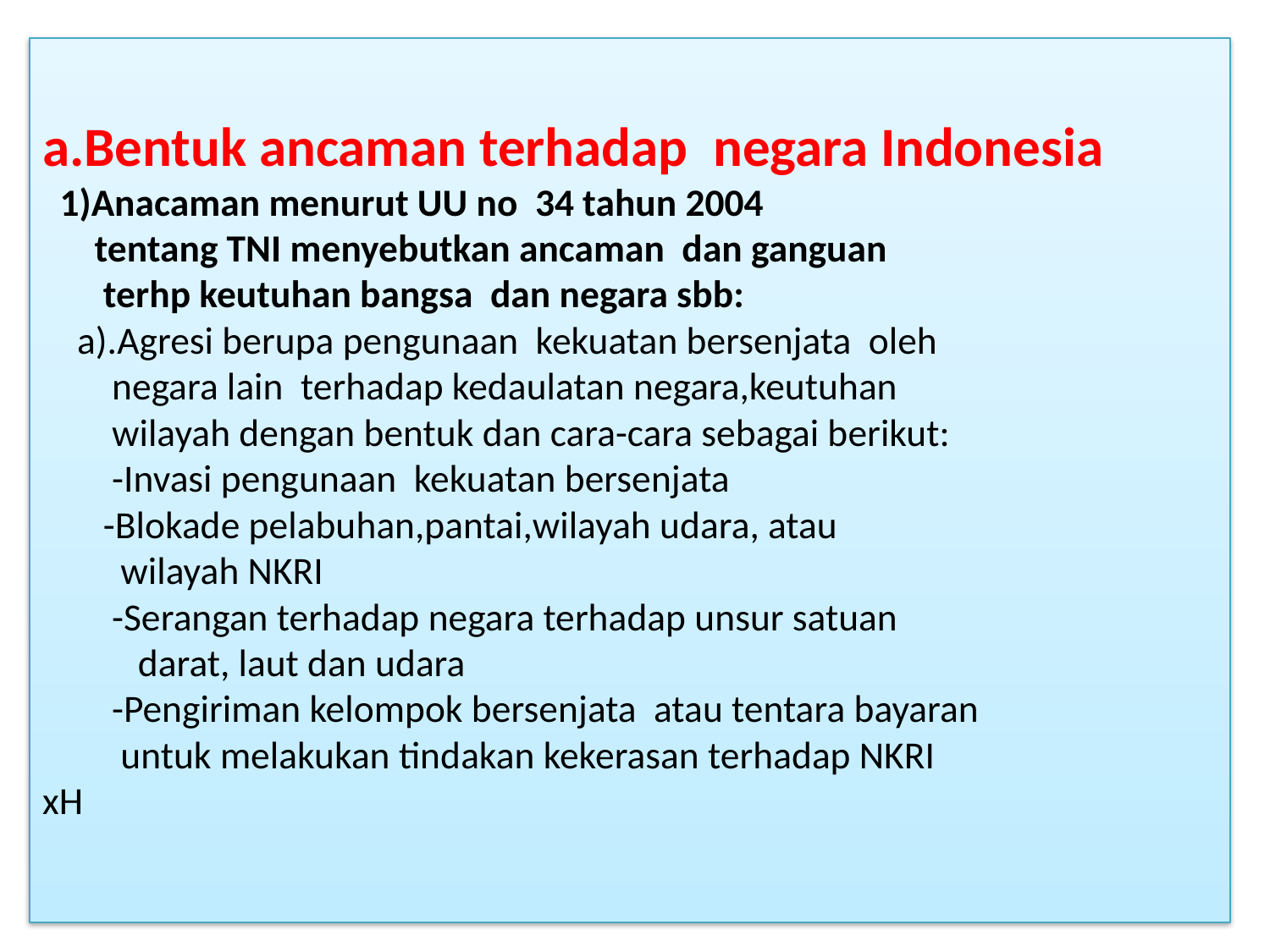

# a.Bentuk ancaman terhadap  negara Indonesia 1)Anacaman menurut UU no  34 tahun 2004 tentang TNI menyebutkan ancaman  dan ganguan terhp keutuhan bangsa  dan negara sbb: a).Agresi berupa pengunaan  kekuatan bersenjata  oleh negara lain  terhadap kedaulatan negara,keutuhan wilayah dengan bentuk dan cara-cara sebagai berikut: -Invasi pengunaan  kekuatan bersenjata -Blokade pelabuhan,pantai,wilayah udara, atau wilayah NKRI -Serangan terhadap negara terhadap unsur satuan darat, laut dan udara -Pengiriman kelompok bersenjata  atau tentara bayaran untuk melakukan tindakan kekerasan terhadap NKRI xH